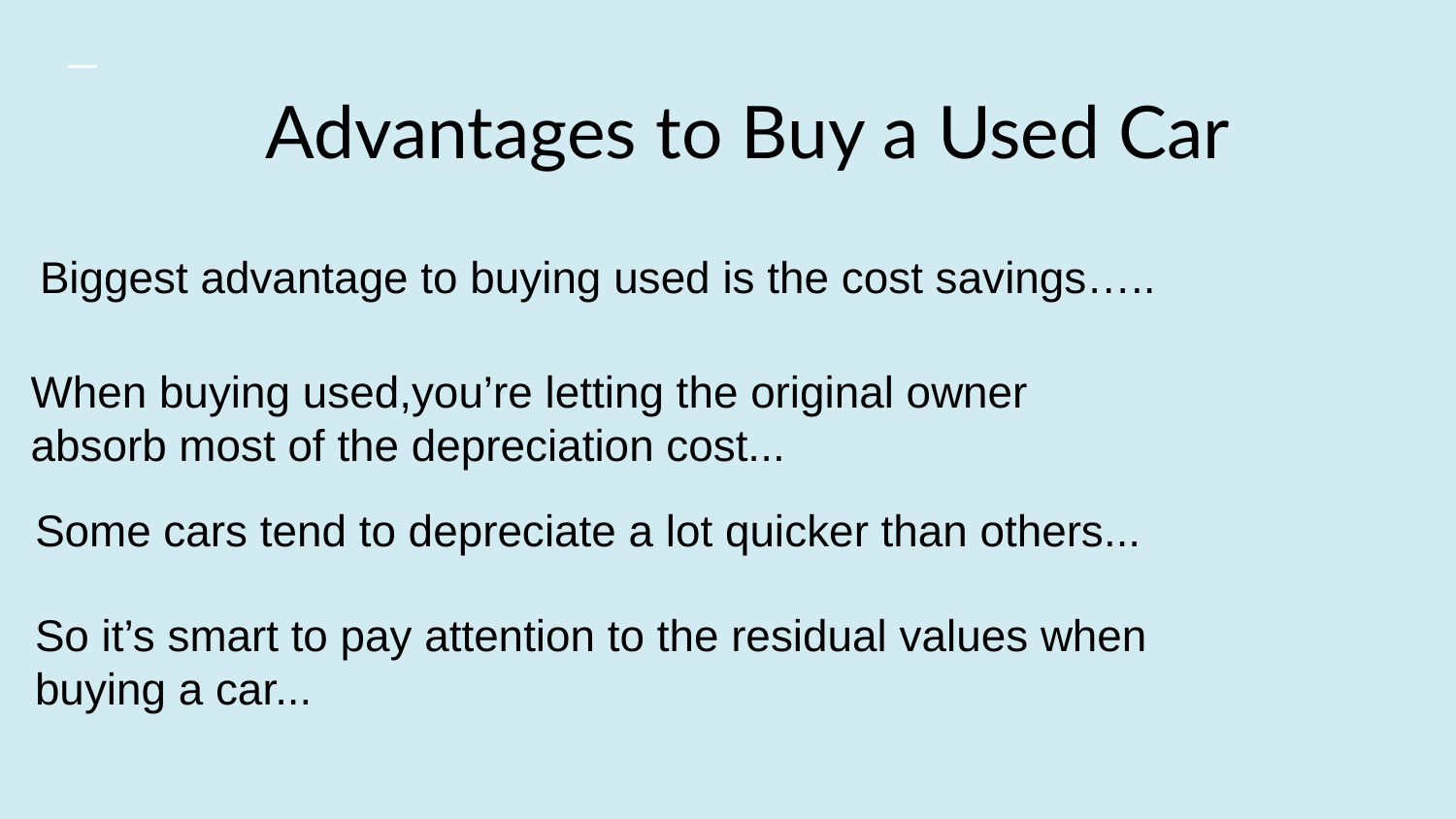

Advantages to Buy a Used Car

Biggest advantage to buying used is the cost savings…..
When buying used,you’re letting the original owner absorb most of the depreciation cost...
Some cars tend to depreciate a lot quicker than others...
So it’s smart to pay attention to the residual values when buying a car...